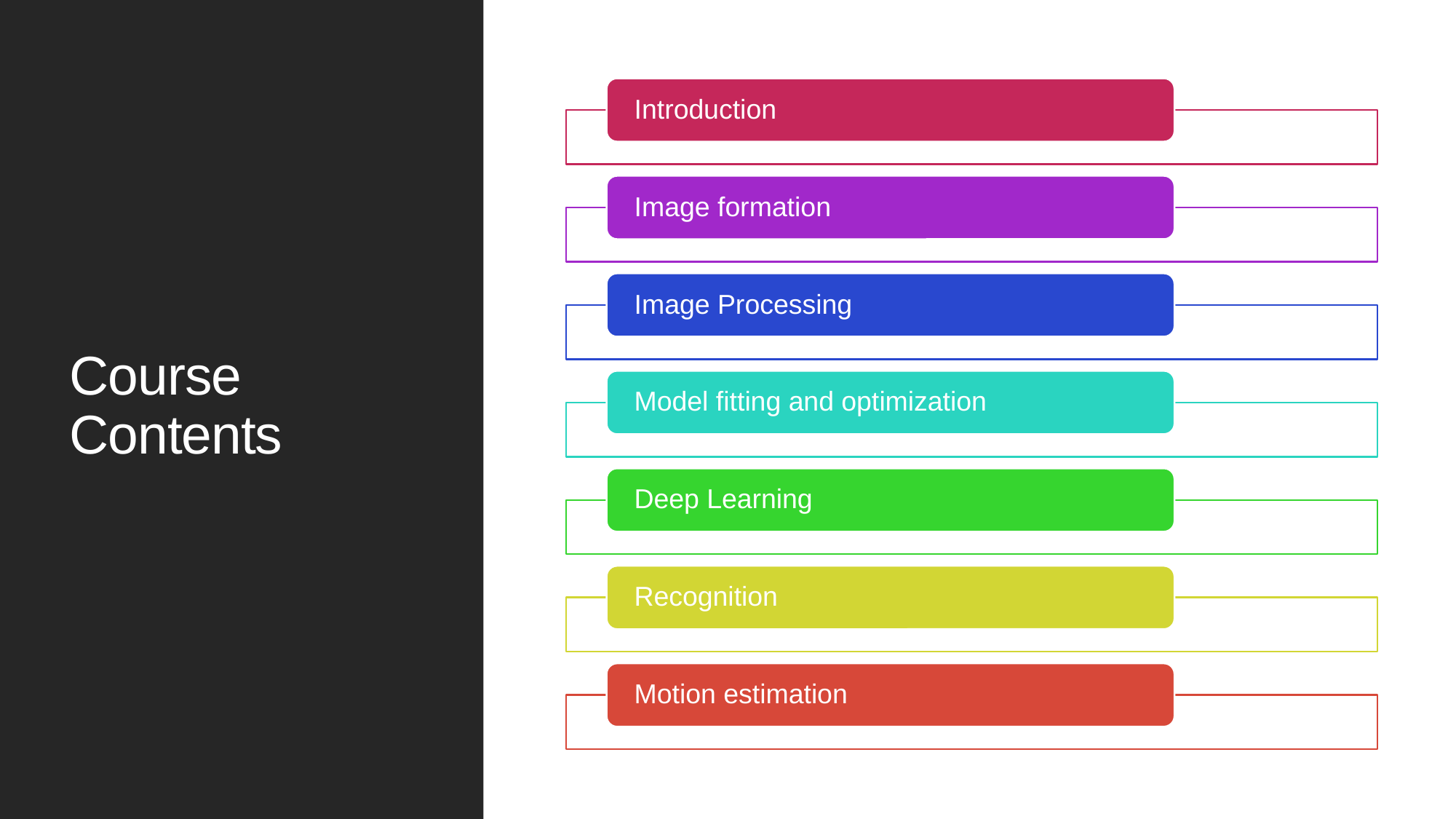

# Course Contents
Introduction
Image formation
Image Processing
Model fitting and optimization
Deep Learning
Recognition
Motion estimation